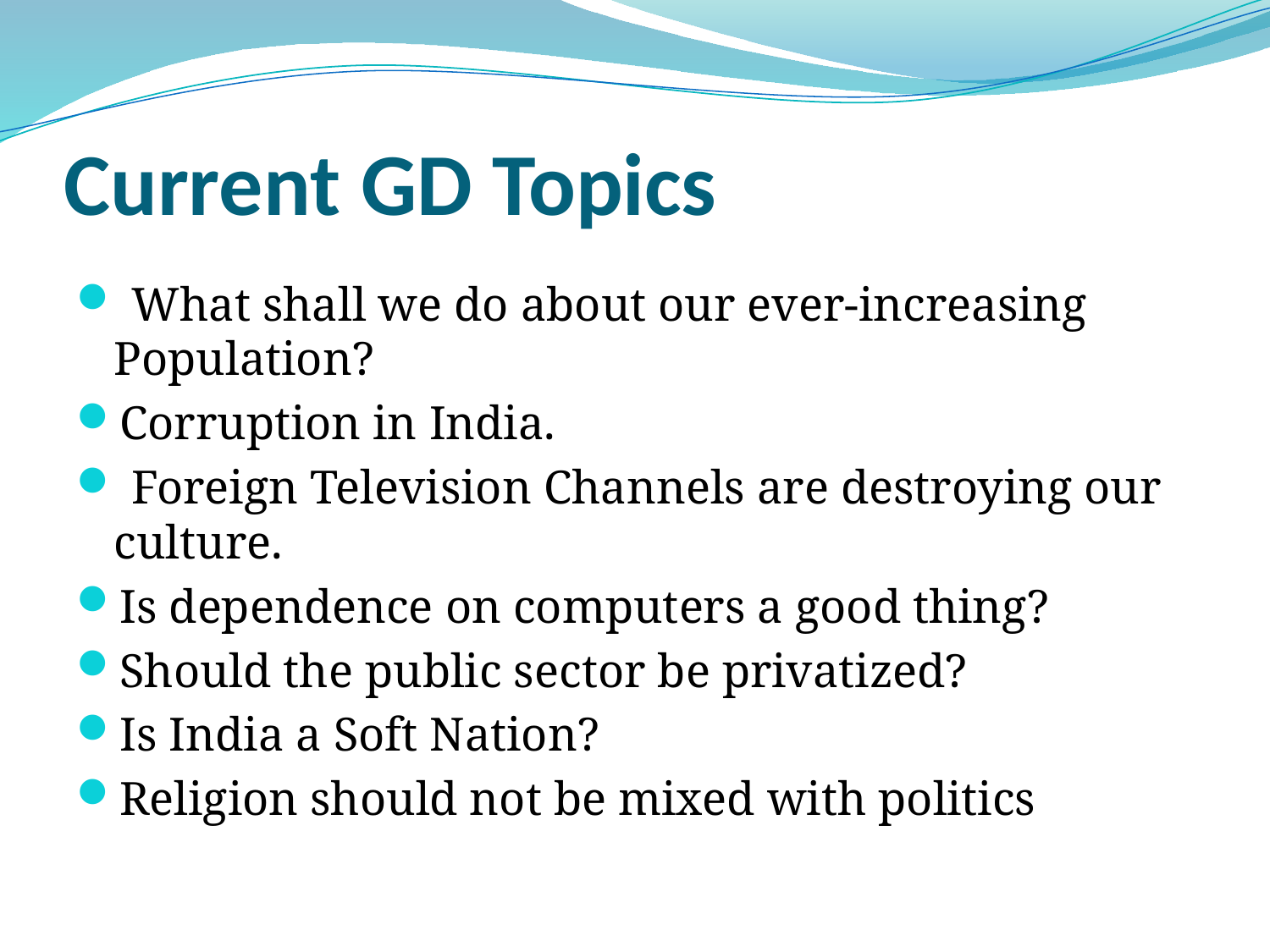

# Group Discussion Tips A GD is a methodology used by an organization to gauge whether the candidate has certain personality traits and / or skills that it desires in its members Group Discussion What is Group Discussion How to Face GD GD Why is it Important GD Preparation Types of GD GD Tips GD Do‘s & Dont‘s GD FAQ‘S GD Mistakes GD Mock 1 GD Mock 2 GD Mock 3 Group Discussion Topics General GD Topics Current GD Topics Engg GD Topics MBA GD Topics BPO GD Topics Current GD Topics
 What shall we do about our ever-increasing Population?
Corruption in India.
 Foreign Television Channels are destroying our culture.
Is dependence on computers a good thing?
Should the public sector be privatized?
Is India a Soft Nation?
Religion should not be mixed with politics